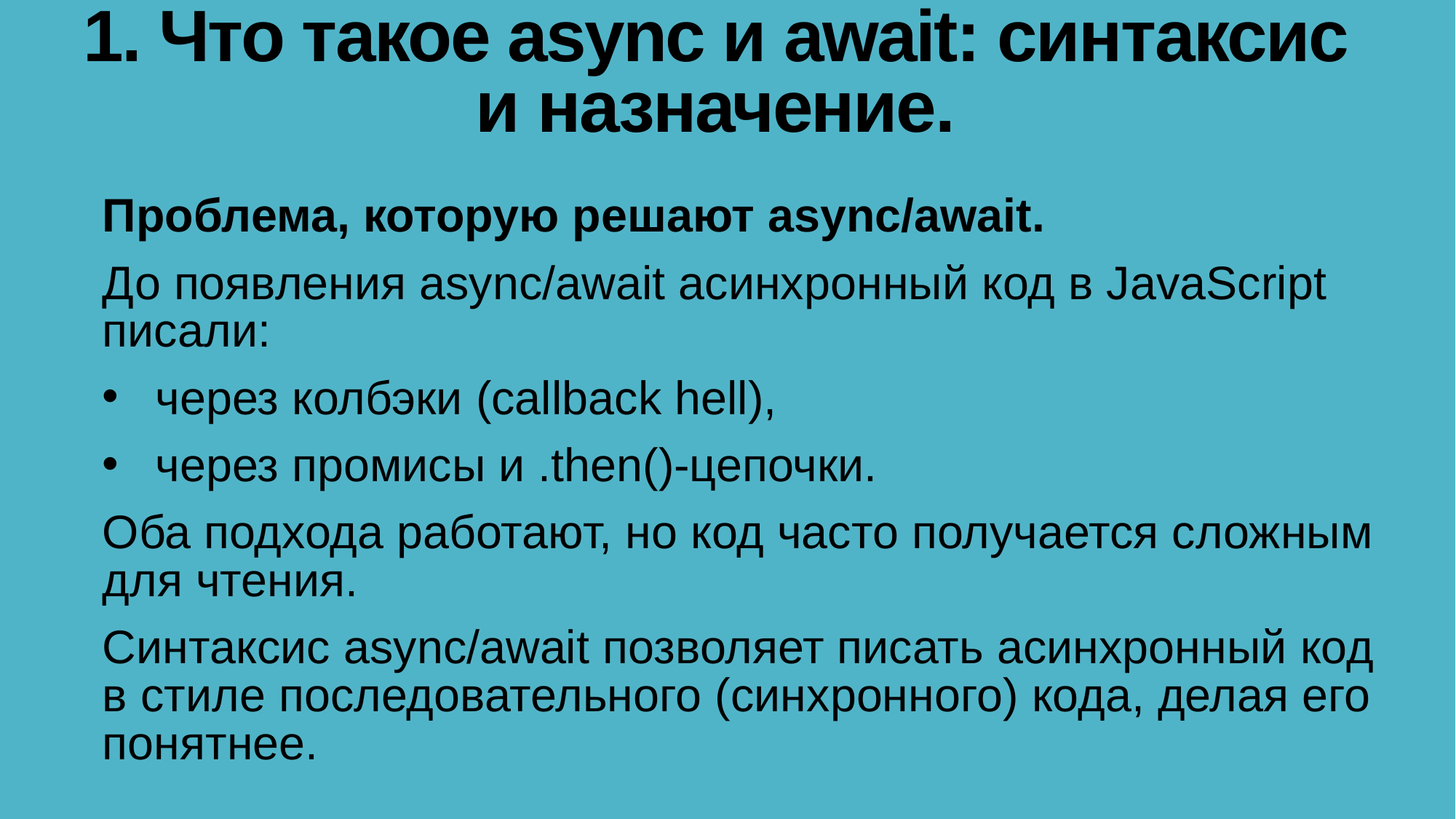

# 1. Что такое async и await: синтаксис и назначение.
Проблема, которую решают async/await.
До появления async/await асинхронный код в JavaScript писали:
через колбэки (callback hell),
через промисы и .then()-цепочки.
Оба подхода работают, но код часто получается сложным для чтения.
Синтаксис async/await позволяет писать асинхронный код в стиле последовательного (синхронного) кода, делая его понятнее.